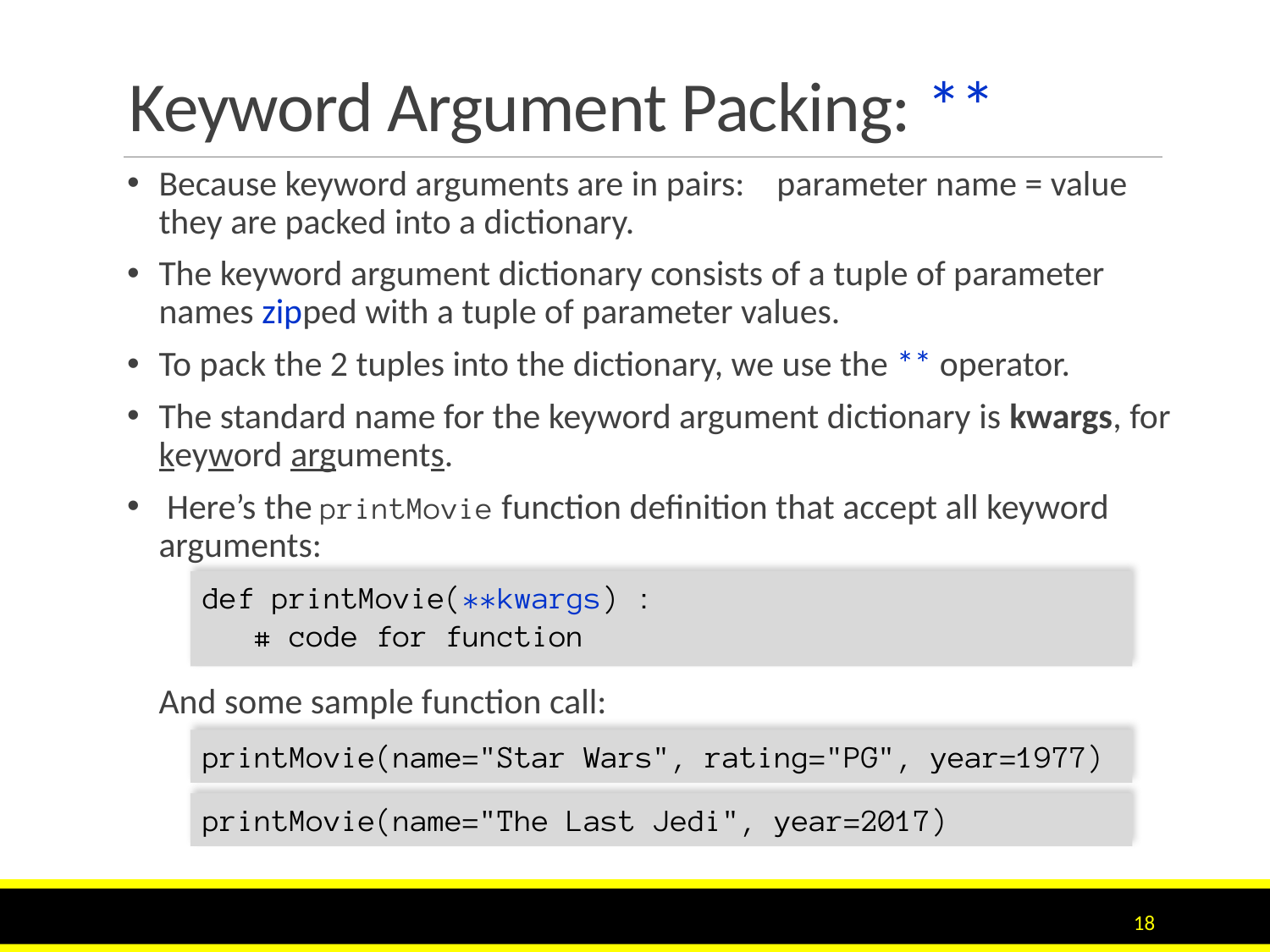

# Keyword Argument Packing: **
Because keyword arguments are in pairs:    parameter name = value
they are packed into a dictionary.
The keyword argument dictionary consists of a tuple of parameter names zipped with a tuple of parameter values.
To pack the 2 tuples into the dictionary, we use the ** operator.
The standard name for the keyword argument dictionary is kwargs, for keyword arguments.
 Here’s the printMovie function definition that accept all keyword arguments:

And some sample function call:

def printMovie(**kwargs) :
   # code for function
printMovie(name="Star Wars", rating="PG", year=1977)
printMovie(name="The Last Jedi", year=2017)
18